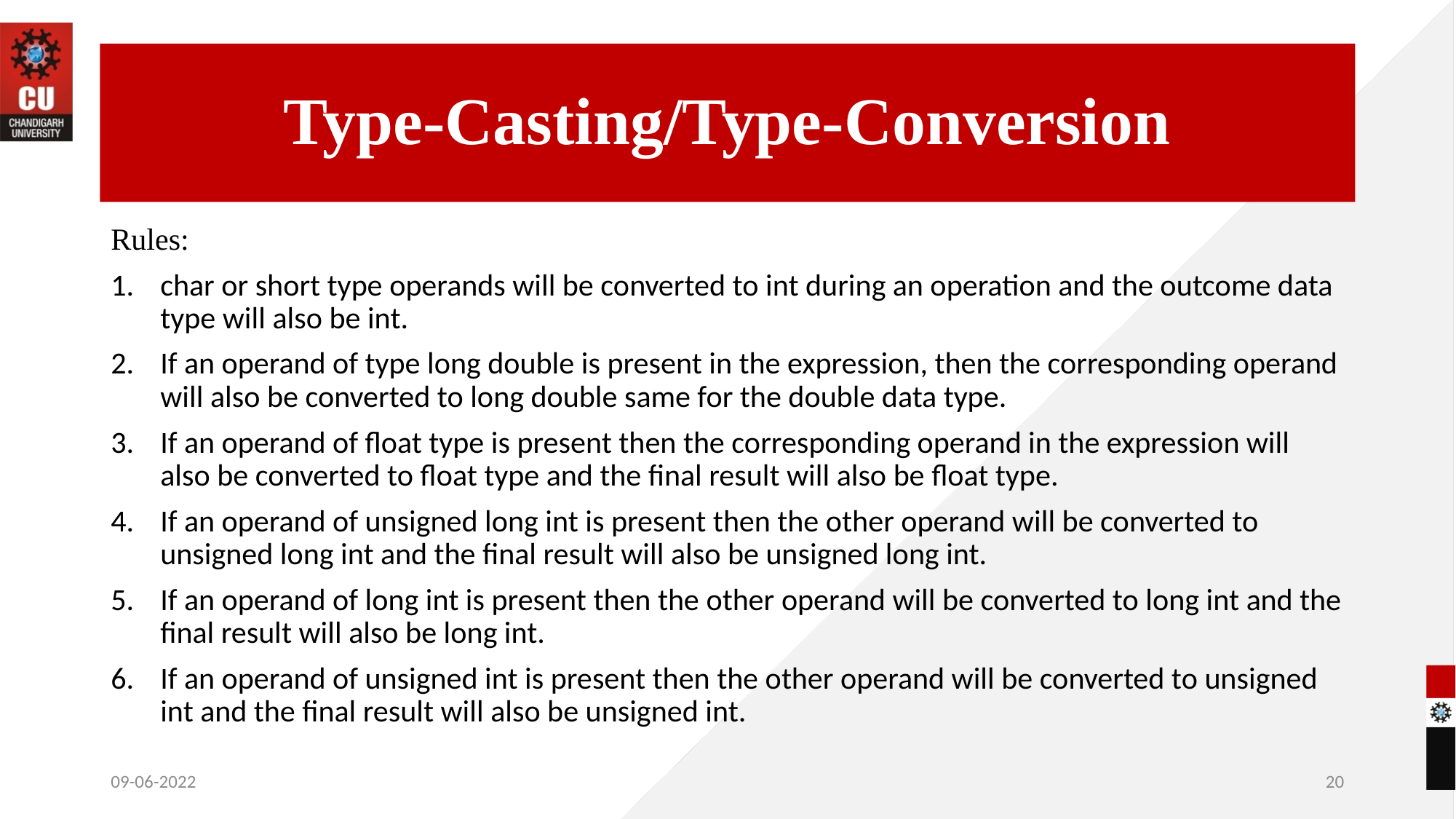

# Type-Casting/Type-Conversion
Rules:
char or short type operands will be converted to int during an operation and the outcome data type will also be int.
If an operand of type long double is present in the expression, then the corresponding operand will also be converted to long double same for the double data type.
If an operand of float type is present then the corresponding operand in the expression will also be converted to float type and the final result will also be float type.
If an operand of unsigned long int is present then the other operand will be converted to unsigned long int and the final result will also be unsigned long int.
If an operand of long int is present then the other operand will be converted to long int and the final result will also be long int.
If an operand of unsigned int is present then the other operand will be converted to unsigned int and the final result will also be unsigned int.

09-06-2022
20